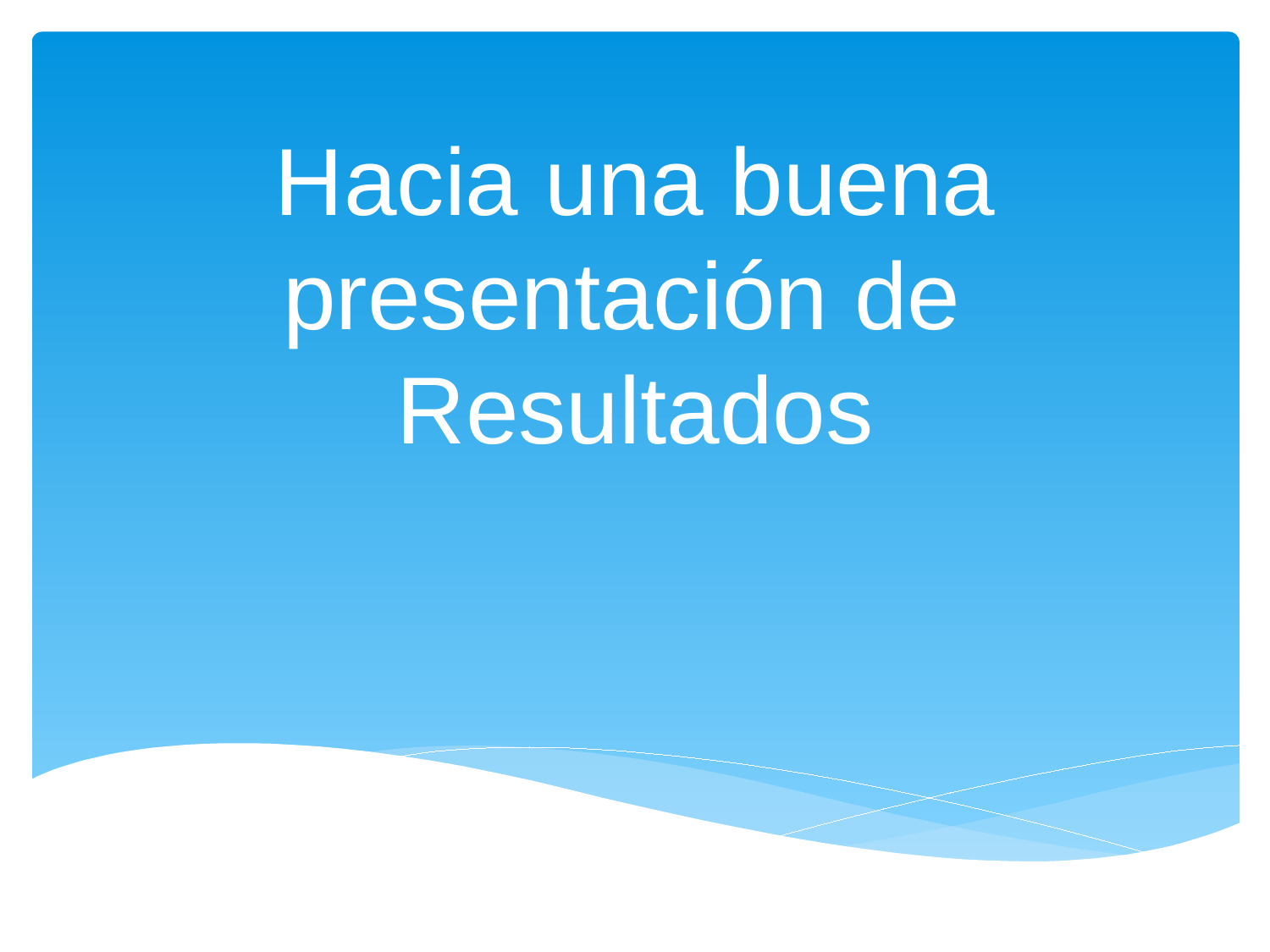

# Hacia una buena presentación de Resultados